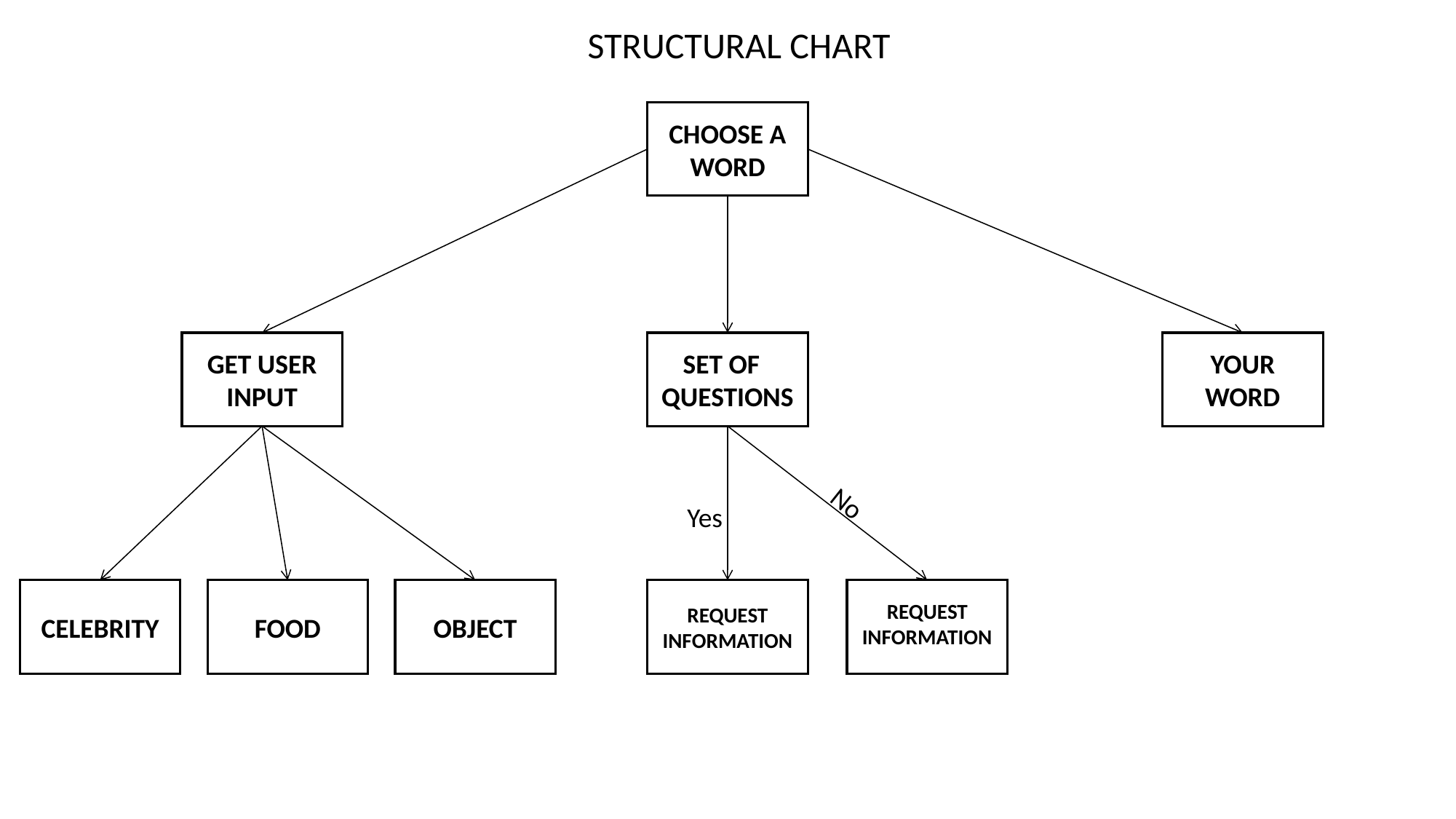

STRUCTURAL CHART
CHOOSE A WORD
GET USER INPUT
SET OF   QUESTIONS
YOUR WORD
No
Yes
CELEBRITY
FOOD
OBJECT
REQUEST INFORMATION

REQUEST INFORMATION